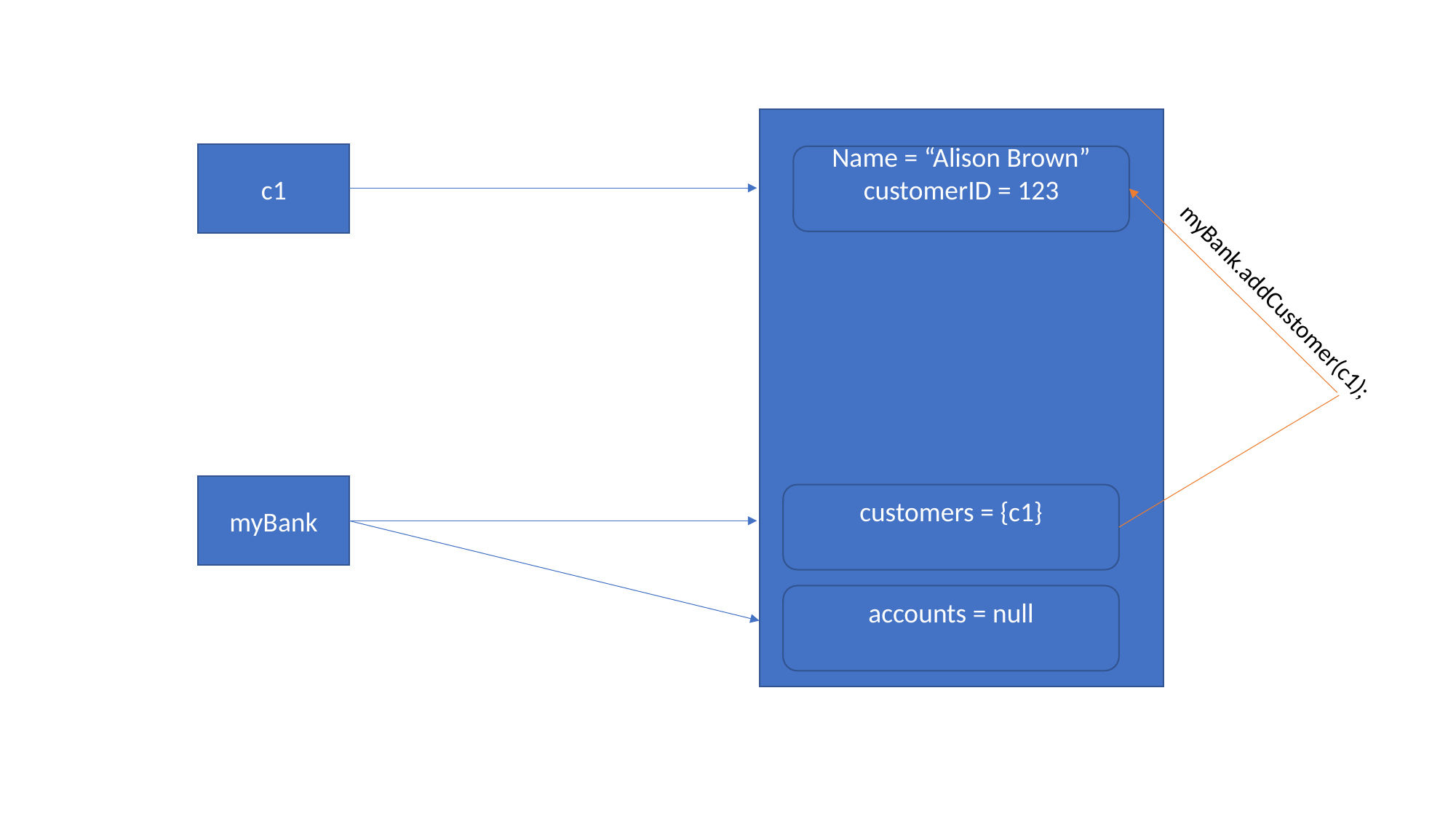

c1
Name = “Alison Brown”
customerID = 123

myBank.addCustomer(c1);
myBank
customers = {c1}

accounts = null